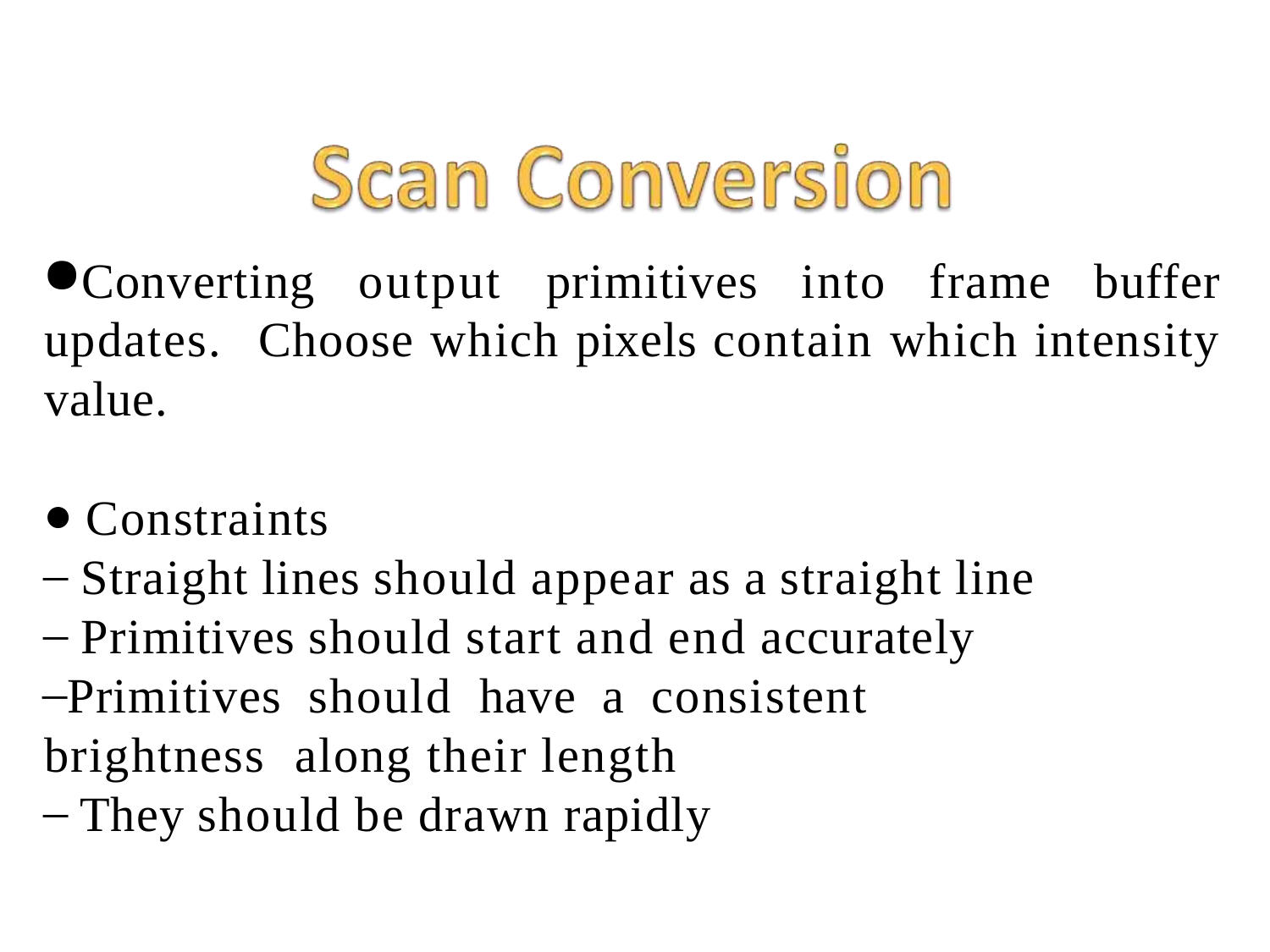

Converting output primitives into frame buffer updates.  Choose which pixels contain which intensity value.

Constraints
Straight lines should appear as a straight line
Primitives should start and end accurately
Primitives should have a consistent       brightness  along their length
They should be drawn rapidly